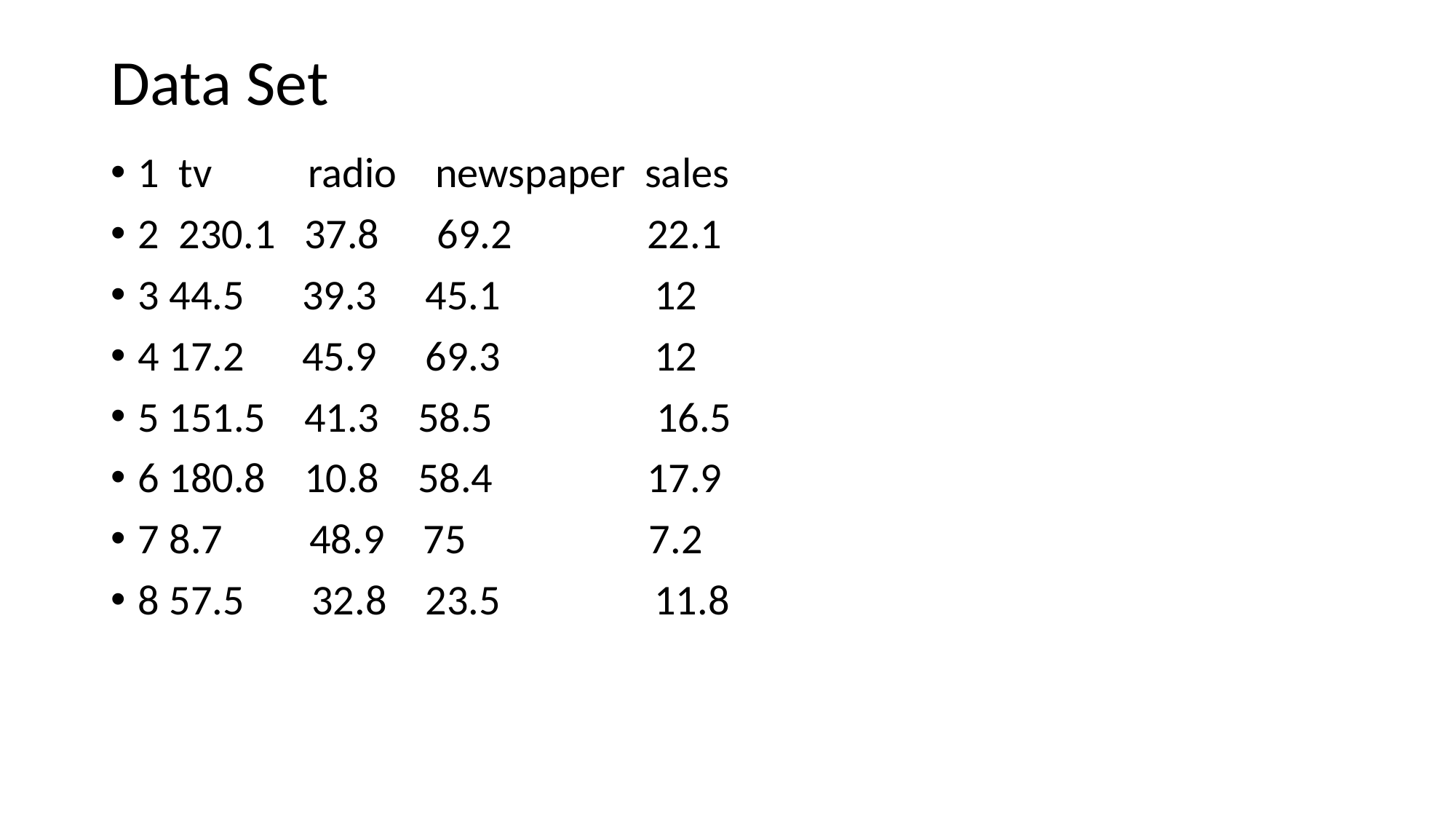

# Data Set
1  tv          radio    newspaper  sales
2  230.1   37.8      69.2              22.1
3 44.5      39.3     45.1                12
4 17.2      45.9     69.3                12
5 151.5    41.3    58.5                 16.5
6 180.8    10.8    58.4                17.9
7 8.7         48.9    75                   7.2
8 57.5       32.8    23.5                11.8